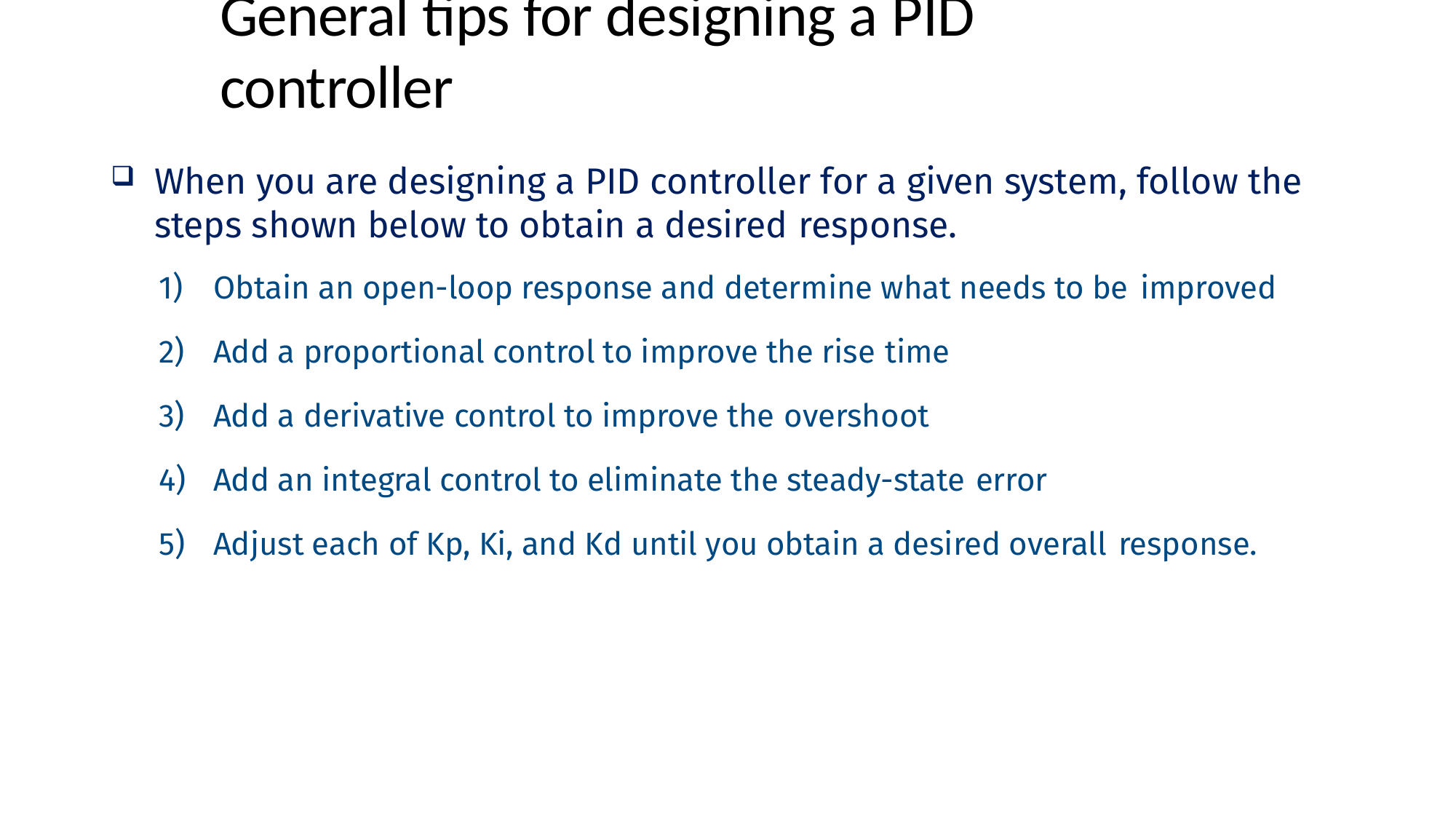

# General tips for designing a PID controller
When you are designing a PID controller for a given system, follow the  steps shown below to obtain a desired response.
Obtain an open-loop response and determine what needs to be improved
Add a proportional control to improve the rise time
Add a derivative control to improve the overshoot
Add an integral control to eliminate the steady-state error
Adjust each of Kp, Ki, and Kd until you obtain a desired overall response.